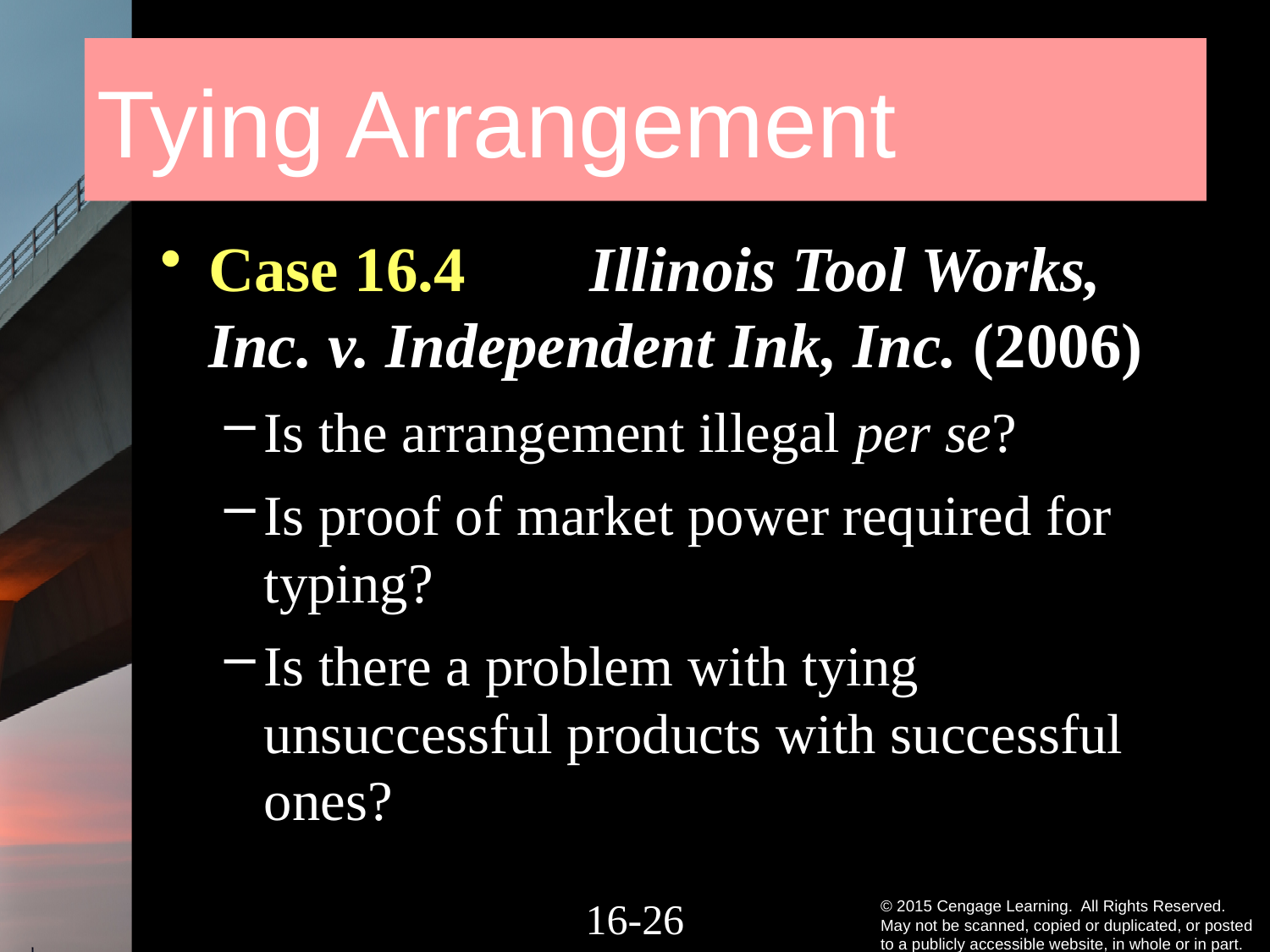

# Tying Arrangement
Case 16.4	Illinois Tool Works, Inc. v. Independent Ink, Inc. (2006)
Is the arrangement illegal per se?
Is proof of market power required for typing?
Is there a problem with tying unsuccessful products with successful ones?
16-26